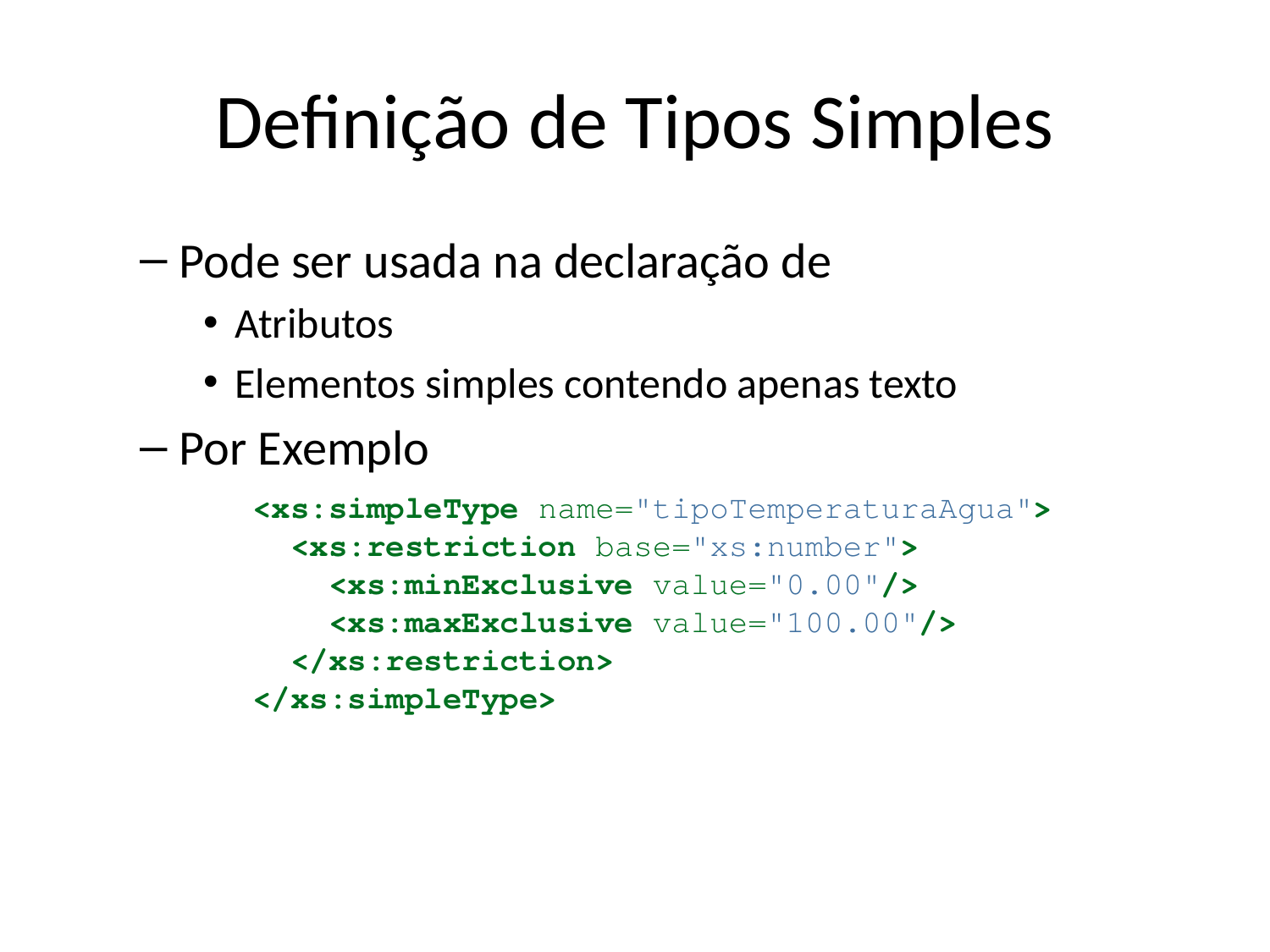

# Definição de Tipos Simples
Pode ser usada na declaração de
Atributos
Elementos simples contendo apenas texto
Por Exemplo
<xs:simpleType name="tipoTemperaturaAgua">
  <xs:restriction base="xs:number">
    <xs:minExclusive value="0.00"/>
    <xs:maxExclusive value="100.00"/>
  </xs:restriction>
</xs:simpleType>